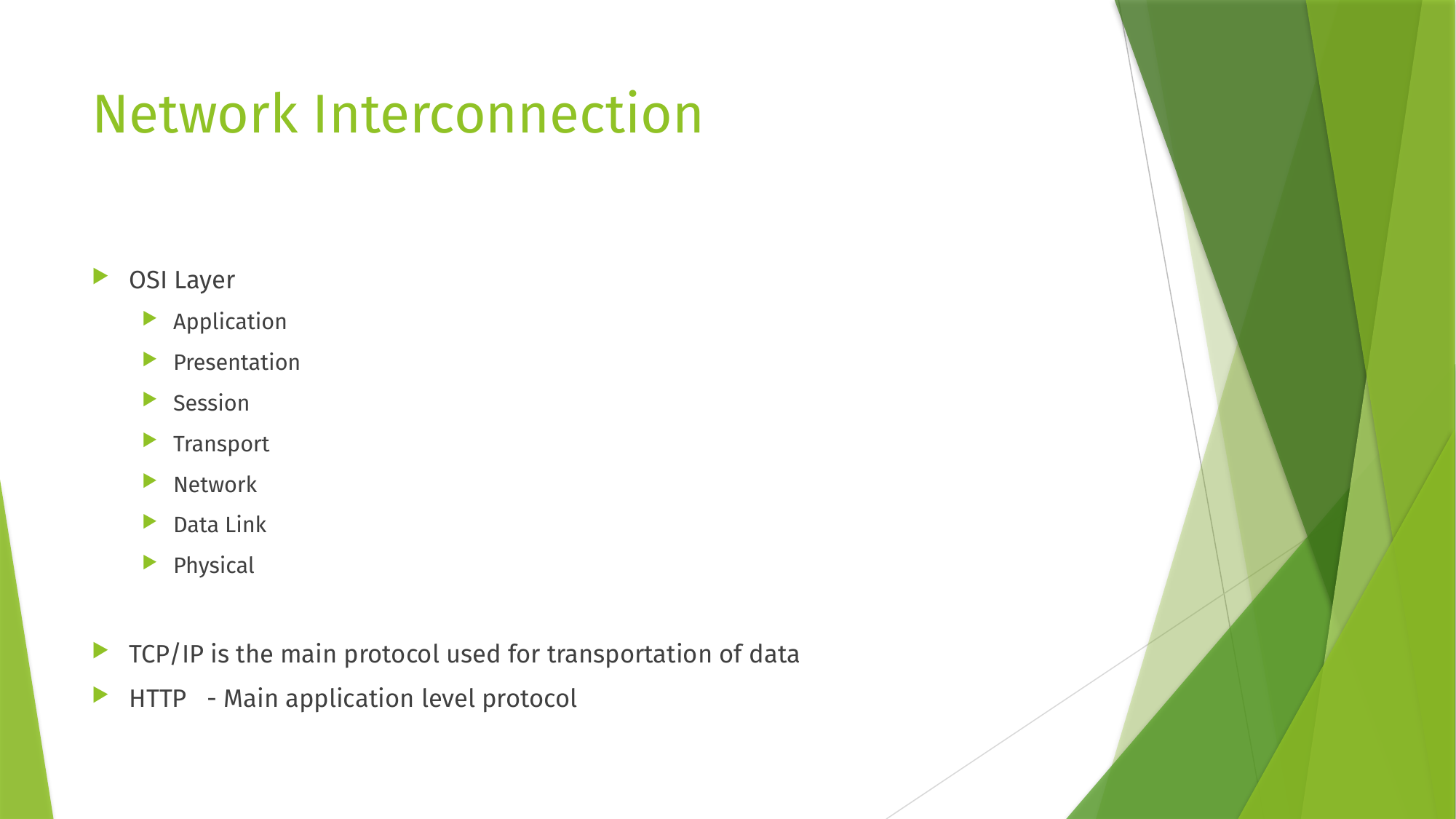

# Network Interconnection
OSI Layer
Application
Presentation
Session
Transport
Network
Data Link
Physical

TCP/IP is the main protocol used for transportation of data
HTTP   - Main application level protocol